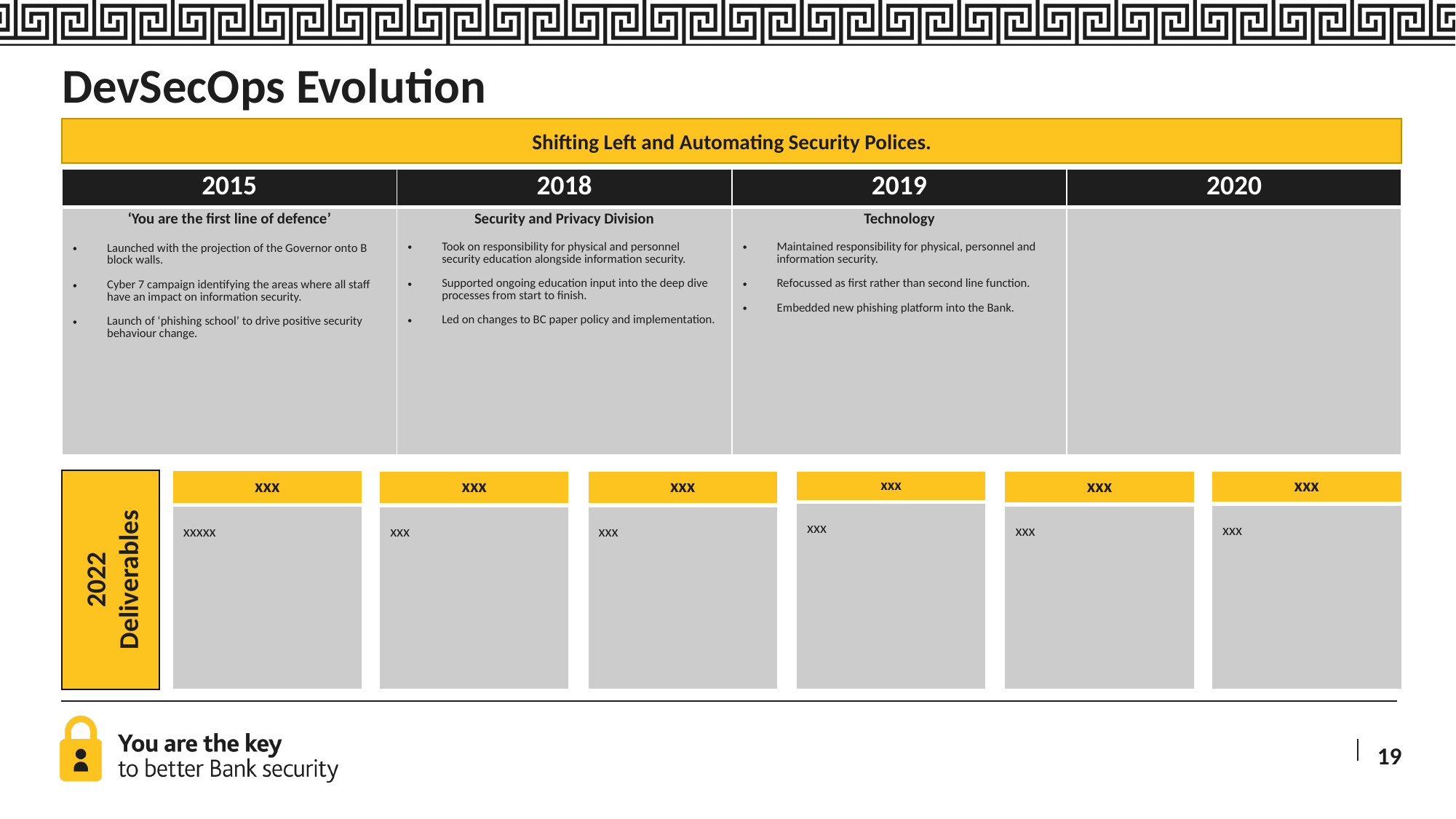

# DevSecOps Evolution
Shifting Left and Automating Security Polices.
| 2015 | 2018 | 2019 | 2020 |
| --- | --- | --- | --- |
| ‘You are the first line of defence’ Launched with the projection of the Governor onto B block walls. Cyber 7 campaign identifying the areas where all staff have an impact on information security. Launch of ‘phishing school’ to drive positive security behaviour change. | Security and Privacy Division Took on responsibility for physical and personnel security education alongside information security. Supported ongoing education input into the deep dive processes from start to finish. Led on changes to BC paper policy and implementation. | Technology Maintained responsibility for physical, personnel and information security. Refocussed as first rather than second line function. Embedded new phishing platform into the Bank. |  |
| xxx |
| --- |
| xxxxx |
| xxx |
| --- |
| xxx |
| xxx |
| --- |
| xxx |
| xxx |
| --- |
| xxx |
| xxx |
| --- |
| xxx |
| xxx |
| --- |
| xxx |
2022 Deliverables
19